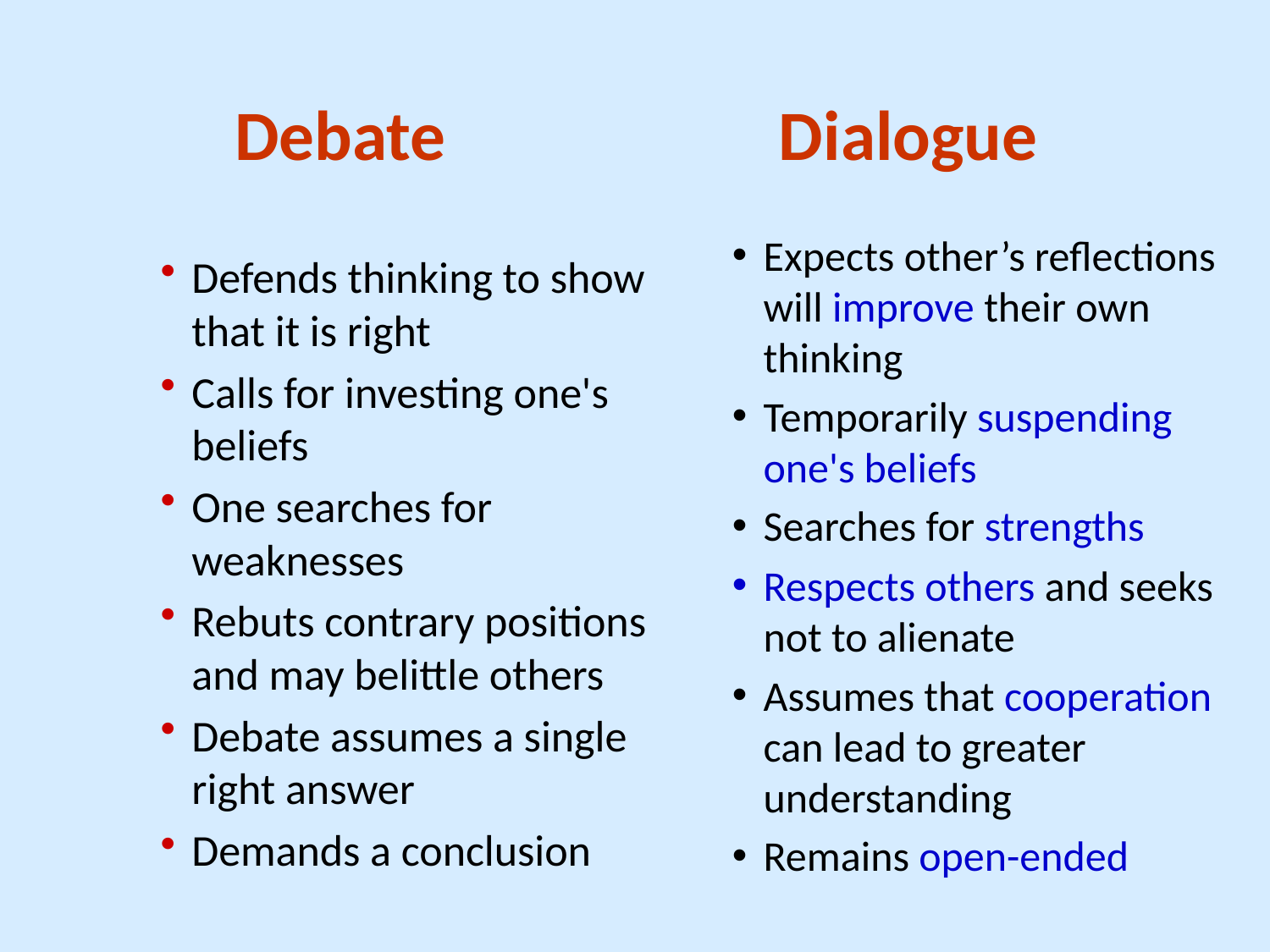

Debate                     Dialogue
Expects other’s reflections will improve their own thinking
Temporarily suspending one's beliefs
Searches for strengths
Respects others and seeks not to alienate
Assumes that cooperation can lead to greater understanding
Remains open-ended
Defends thinking to show that it is right
Calls for investing one's beliefs
One searches for weaknesses
Rebuts contrary positions and may belittle others
Debate assumes a single right answer
Demands a conclusion